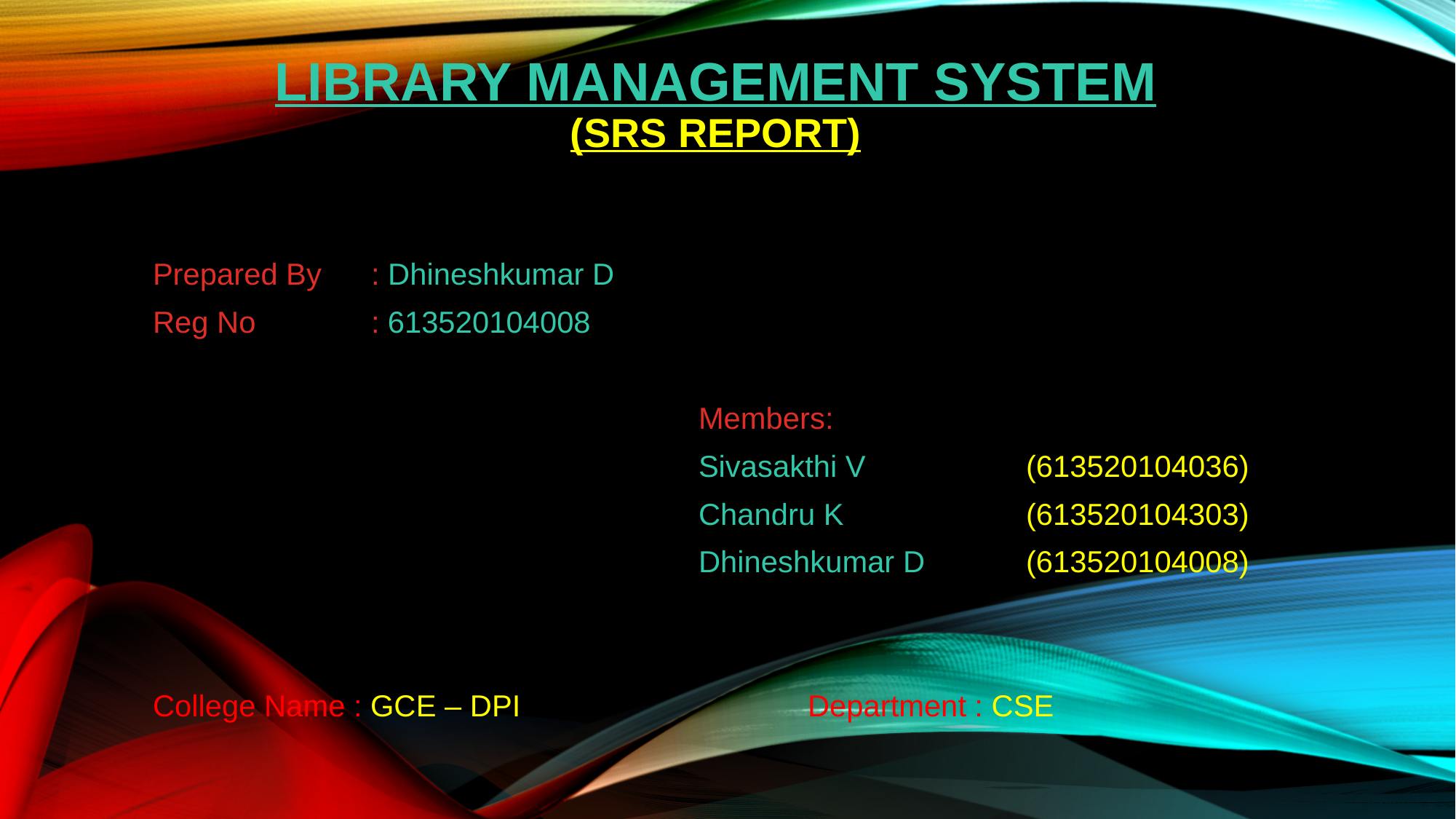

# Library management system (SRS Report)
Prepared By	: Dhineshkumar D
Reg No		: 613520104008

					Members:
					Sivasakthi V		(613520104036)
					Chandru K		(613520104303)
					Dhineshkumar D	(613520104008)

College Name : GCE – DPI			Department : CSE